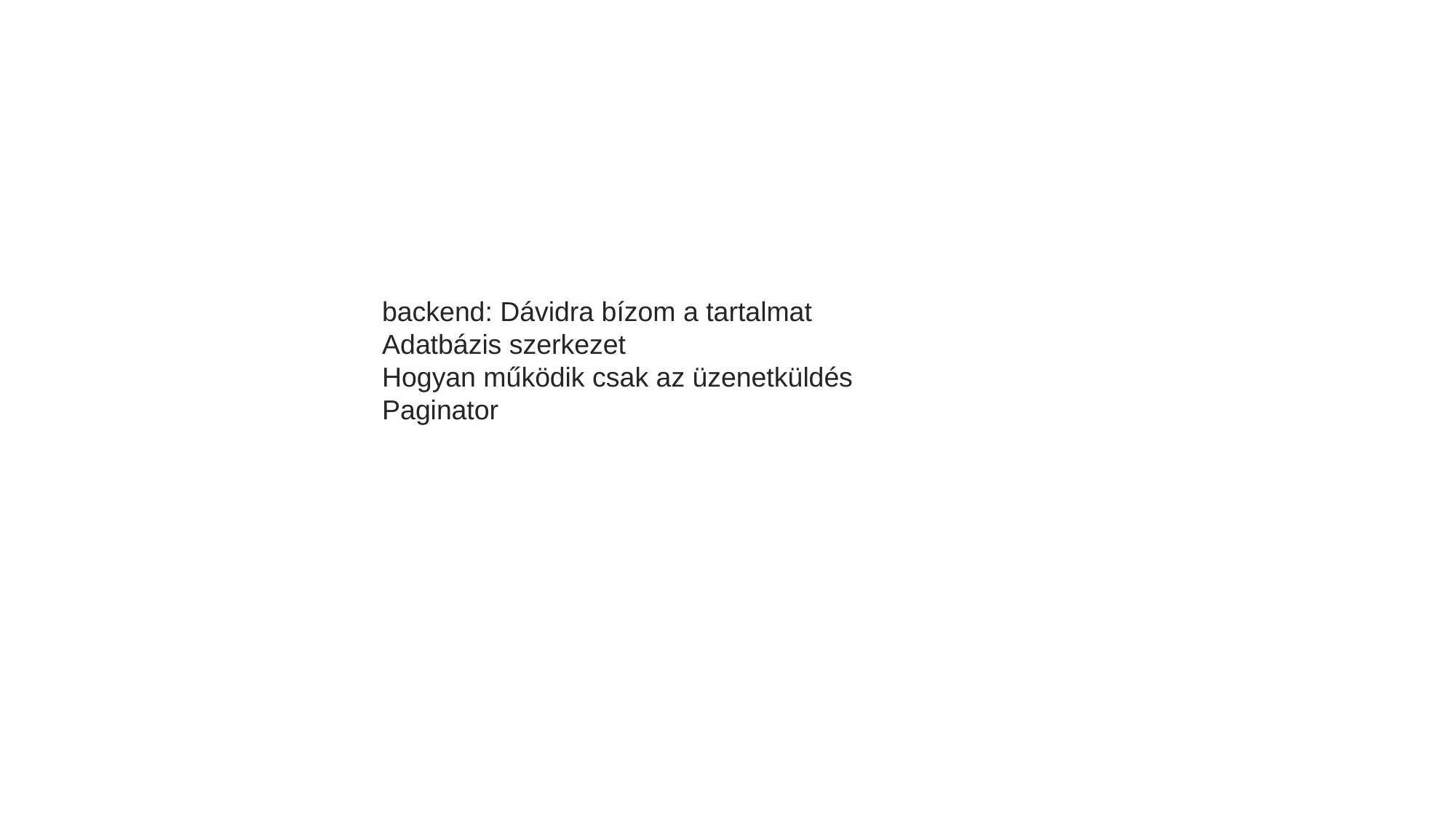

backend: Dávidra bízom a tartalmat
Adatbázis szerkezet
Hogyan működik csak az üzenetküldés
Paginator